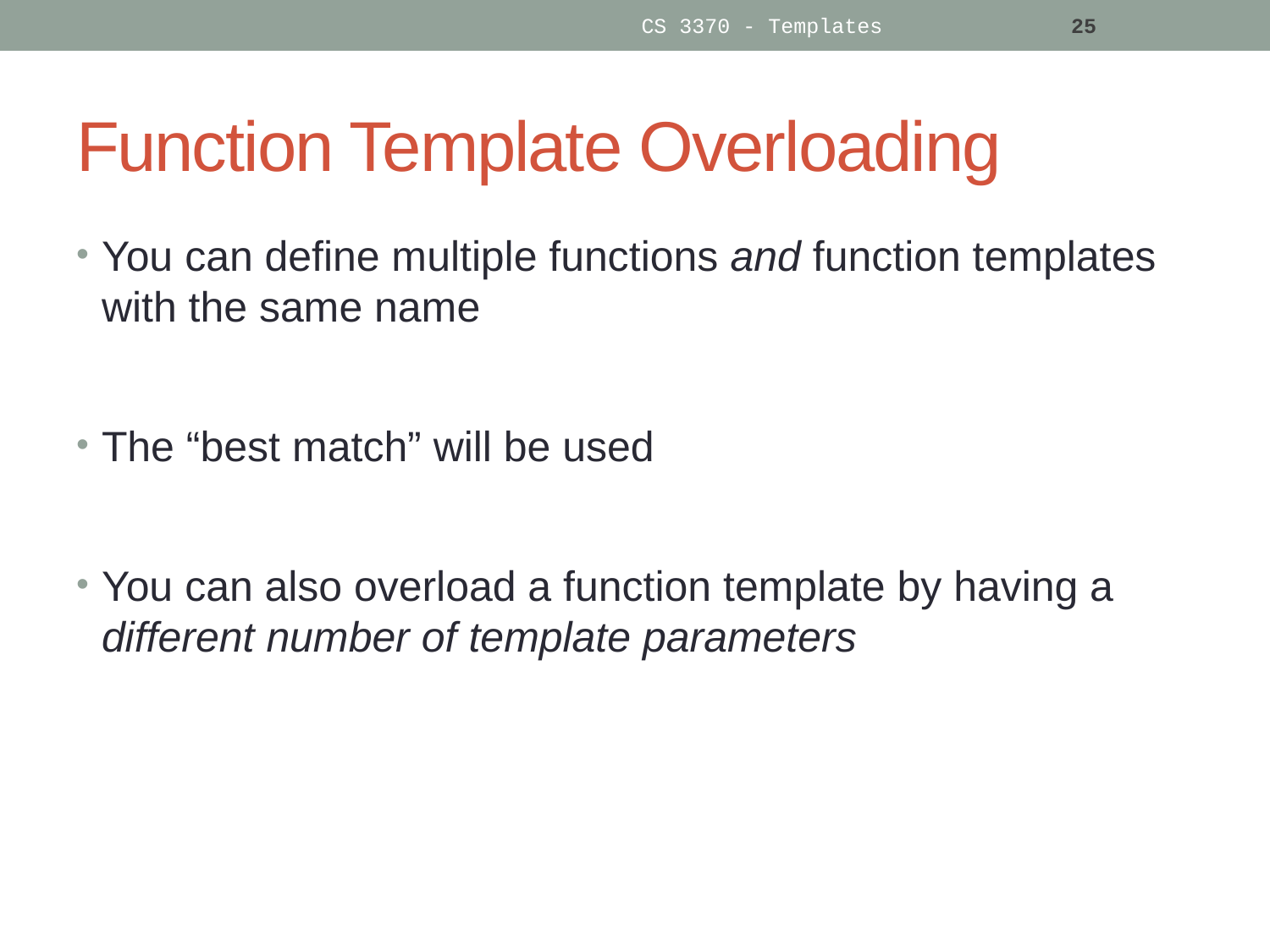

CS 3370 - Templates
25
# Function Template Overloading
You can define multiple functions and function templates with the same name

The “best match” will be used

You can also overload a function template by having a different number of template parameters